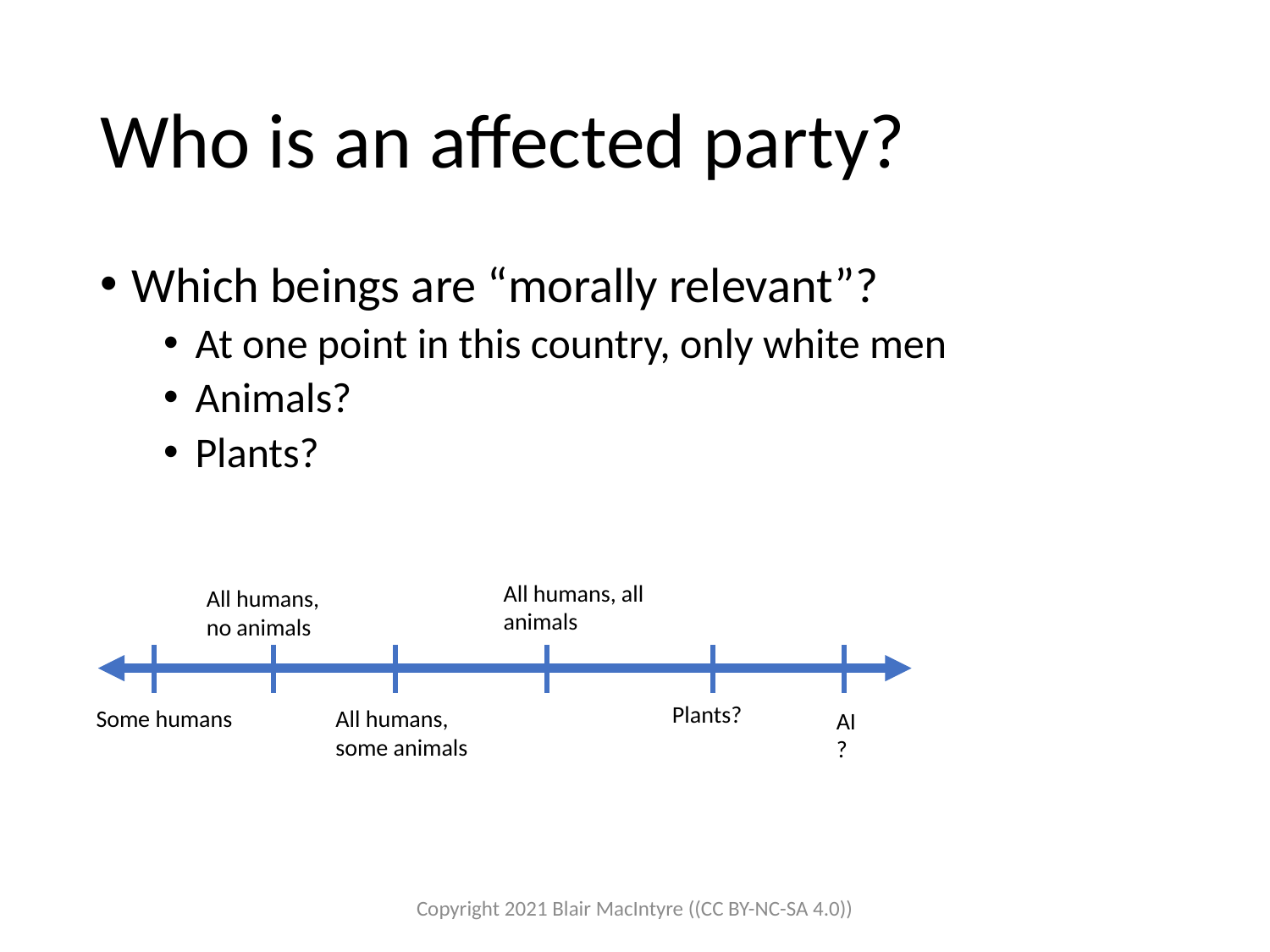

# Who is an affected party?
Which beings are “morally relevant”?
At one point in this country, only white men
Animals?
Plants?
All humans, all animals
All humans, no animals
Plants?
Some humans
All humans, some animals
AI?
Copyright 2021 Blair MacIntyre ((CC BY-NC-SA 4.0))